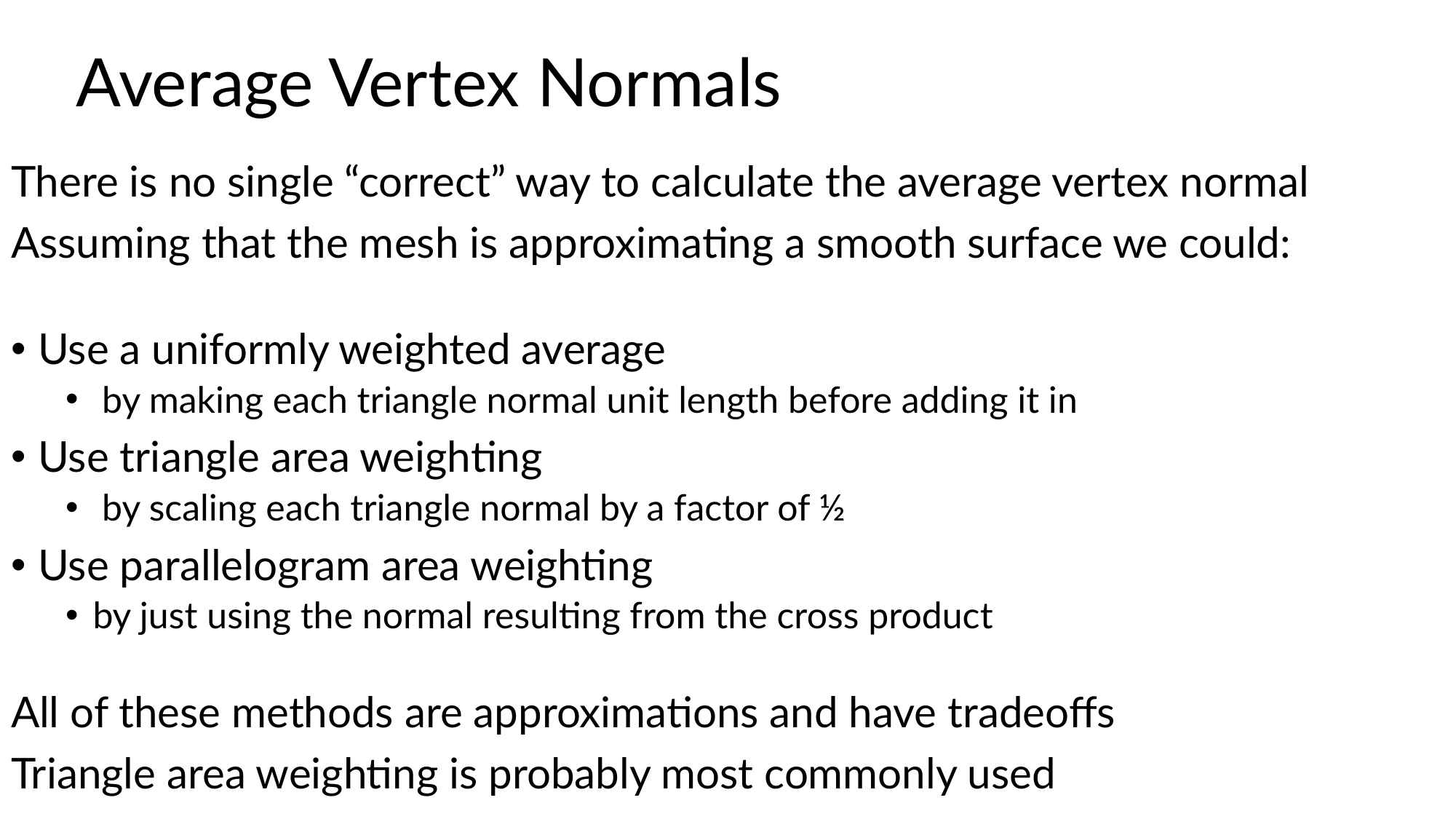

# Average Vertex Normals
There is no single “correct” way to calculate the average vertex normal
Assuming that the mesh is approximating a smooth surface we could:
Use a uniformly weighted average
 by making each triangle normal unit length before adding it in
Use triangle area weighting
 by scaling each triangle normal by a factor of ½
Use parallelogram area weighting
by just using the normal resulting from the cross product
All of these methods are approximations and have tradeoffs
Triangle area weighting is probably most commonly used